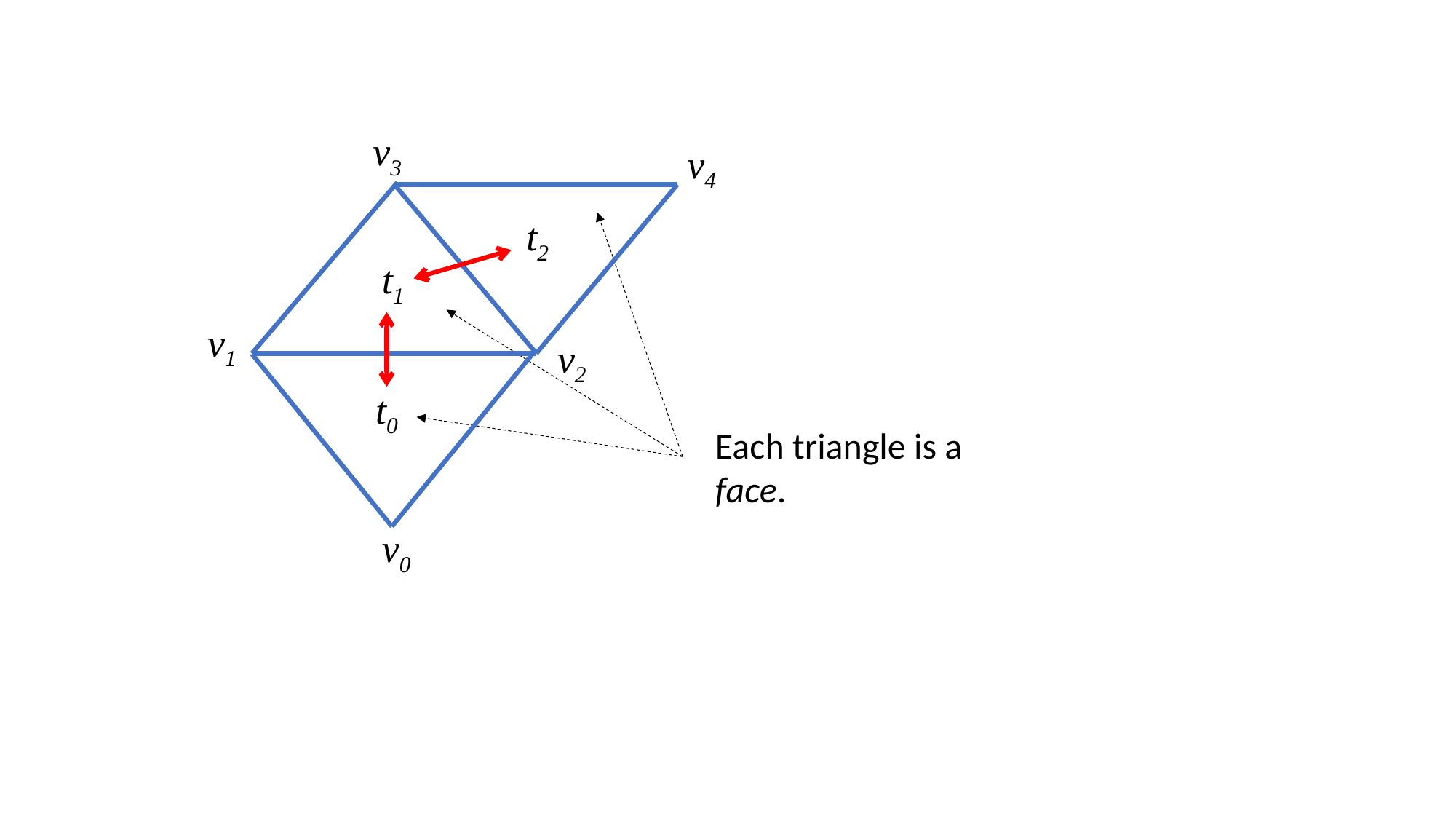

v3
v4
t2
t1
v1
v2
t0
v0
Each triangle is a face.